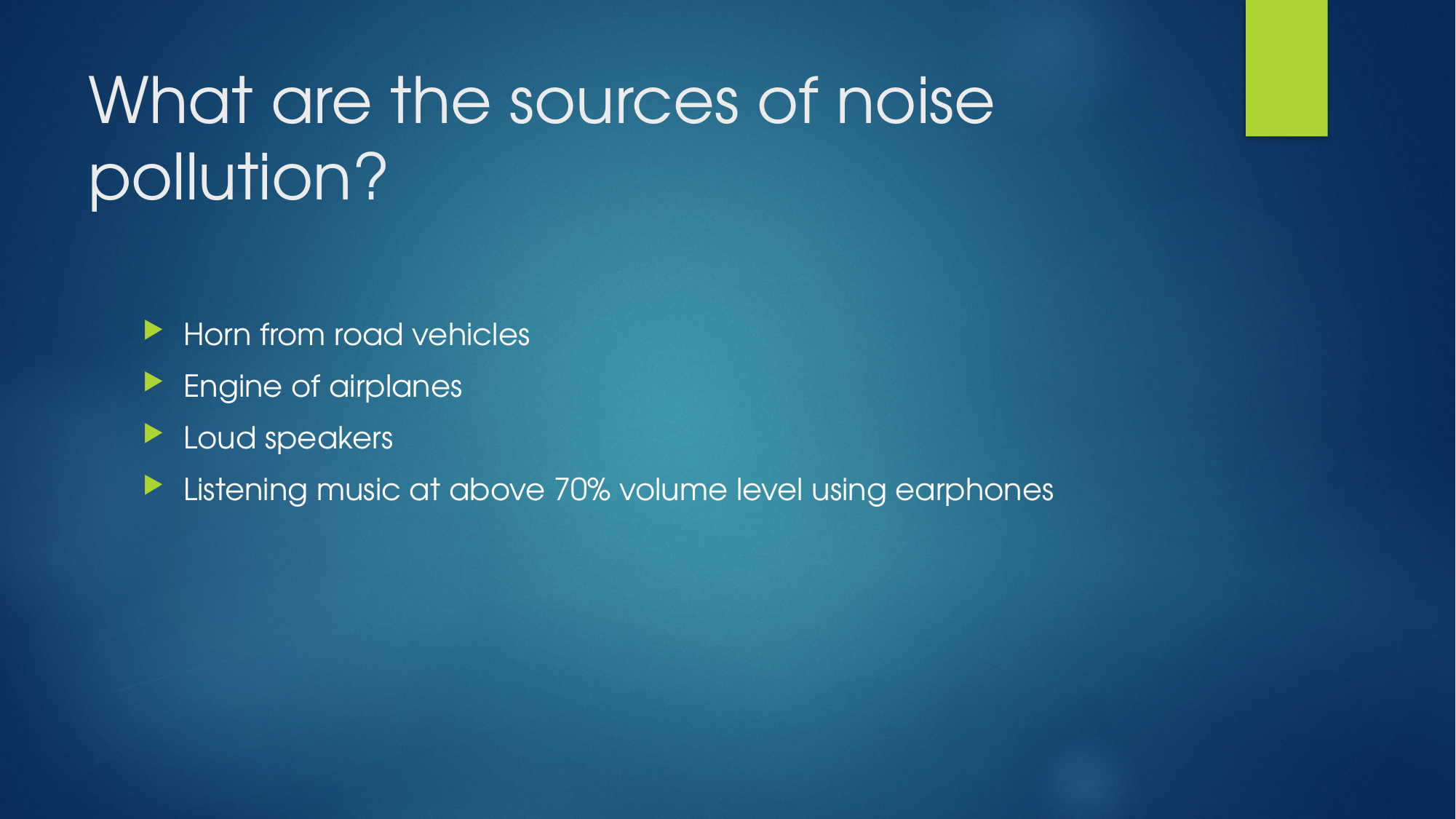

# What are the sources of noise pollution?
Horn from road vehicles
Engine of airplanes
Loud speakers
Listening music at above 70% volume level using earphones